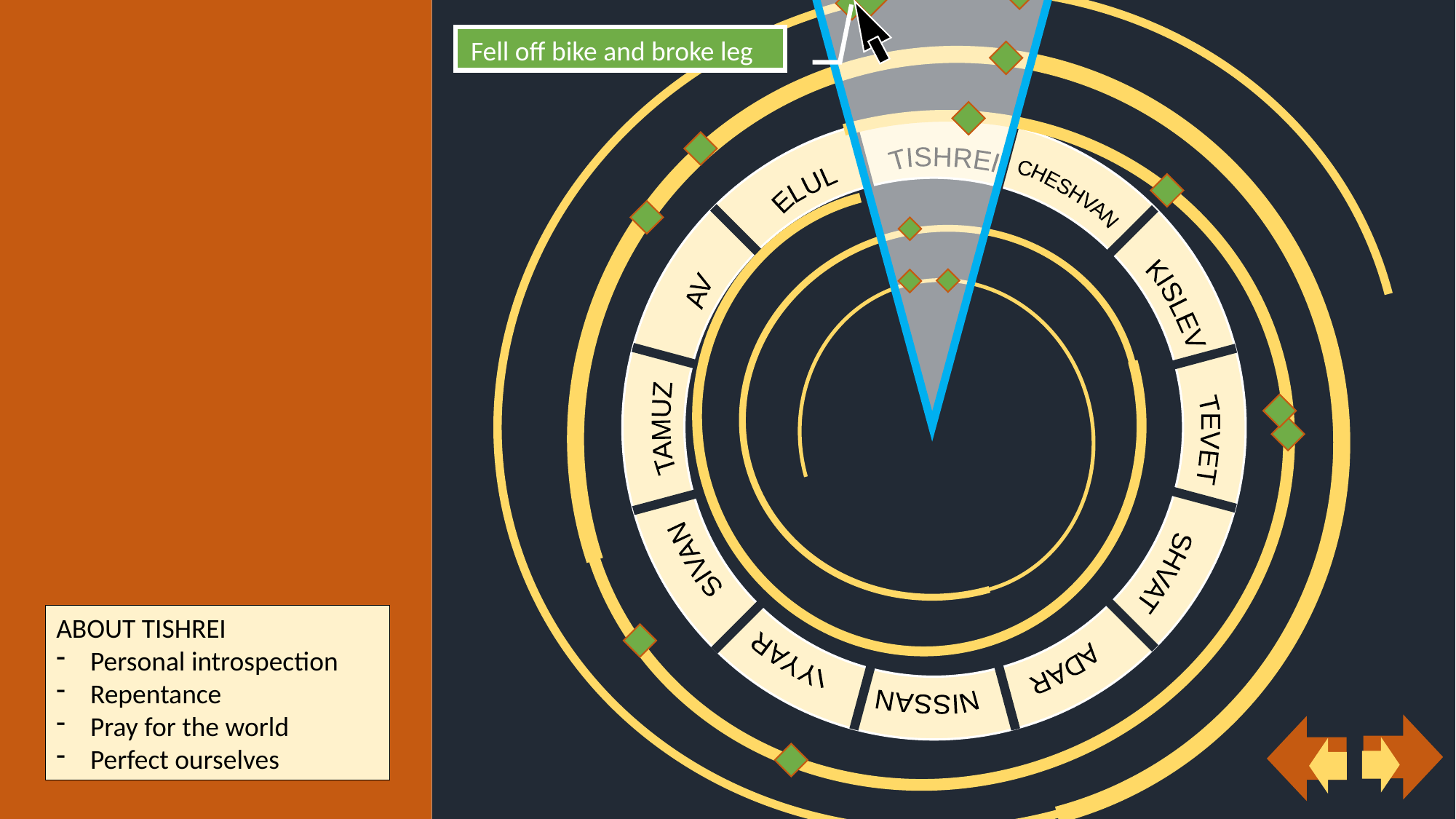

Fell off bike and broke leg

ELUL
TISHREI
AV
CHESHVAN
TAMUZ
KISLEV
SIVAN
TEVET
IYYAR
SHVAT
NISSAN
ADAR

ABOUT TISHREI
Personal introspection
Repentance
Pray for the world
Perfect ourselves